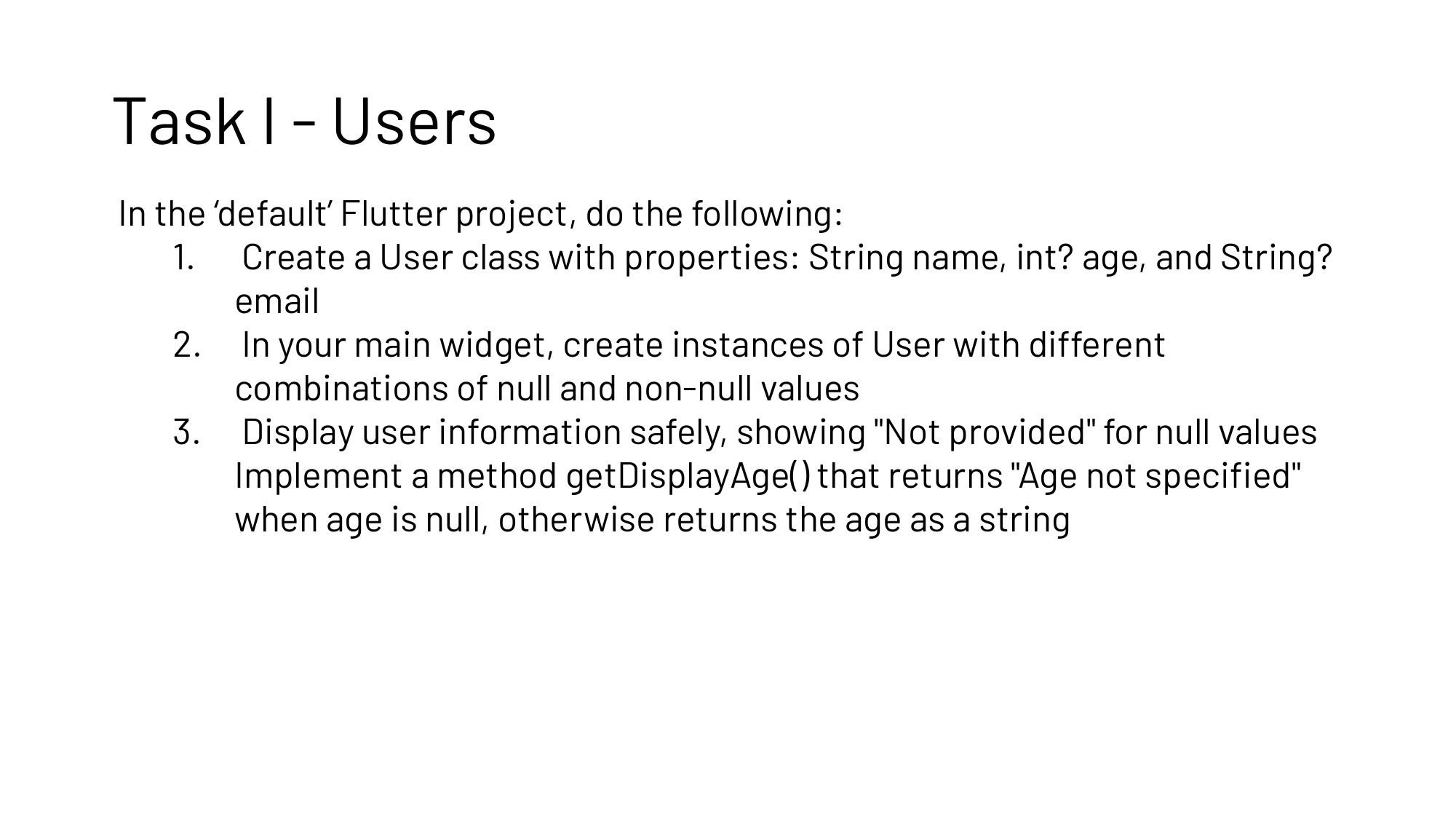

# Task I - Users
In the ‘default’ Flutter project, do the following:
 Create a User class with properties: String name, int? age, and String? email
 In your main widget, create instances of User with different combinations of null and non-null values
 Display user information safely, showing "Not provided" for null values Implement a method getDisplayAge() that returns "Age not specified" when age is null, otherwise returns the age as a string